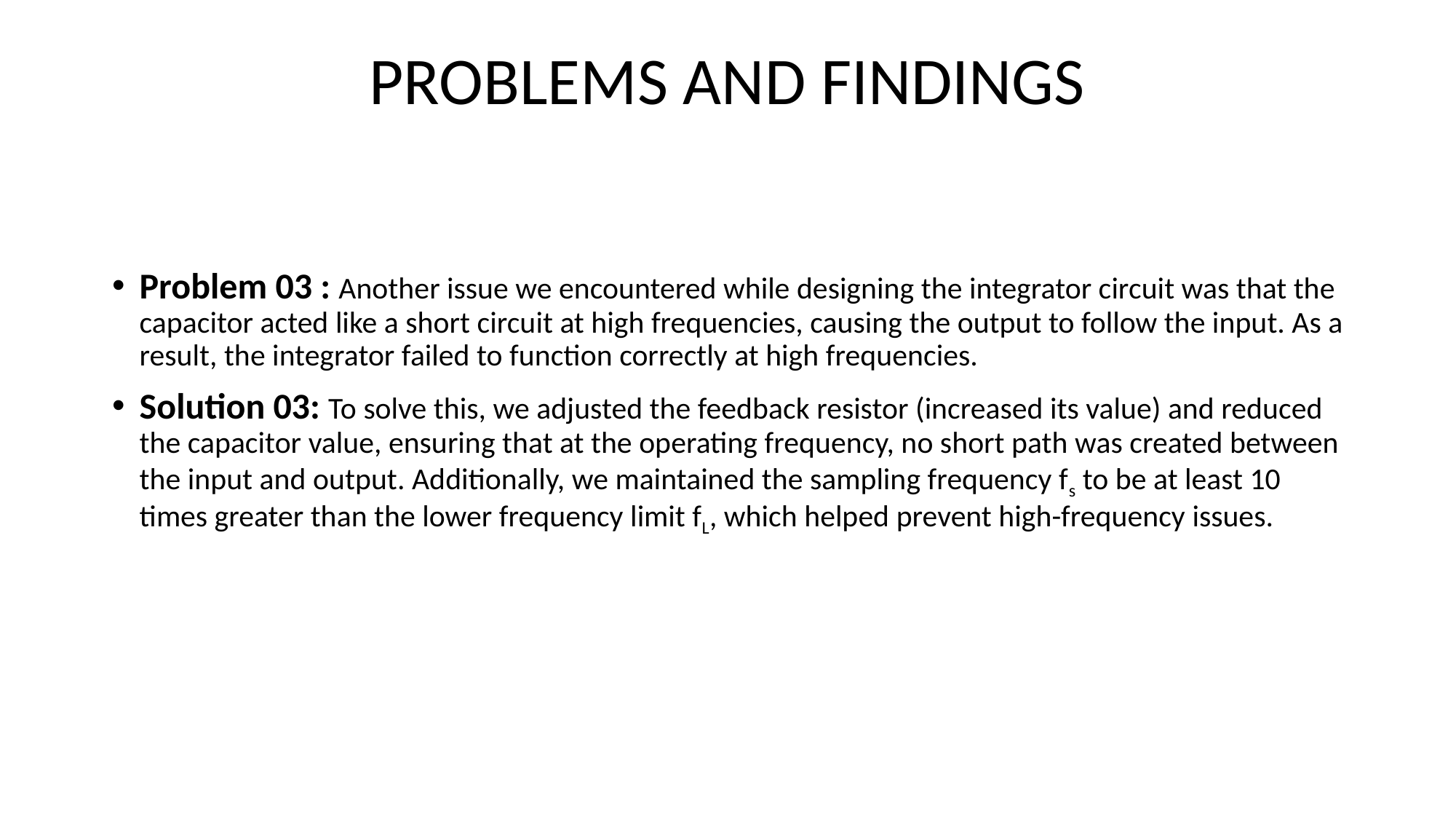

# PROBLEMS AND FINDINGS

Problem 03 : Another issue we encountered while designing the integrator circuit was that the capacitor acted like a short circuit at high frequencies, causing the output to follow the input. As a result, the integrator failed to function correctly at high frequencies.
Solution 03: To solve this, we adjusted the feedback resistor (increased its value) and reduced the capacitor value, ensuring that at the operating frequency, no short path was created between the input and output. Additionally, we maintained the sampling frequency fs to be at least 10 times greater than the lower frequency limit fL, which helped prevent high-frequency issues.